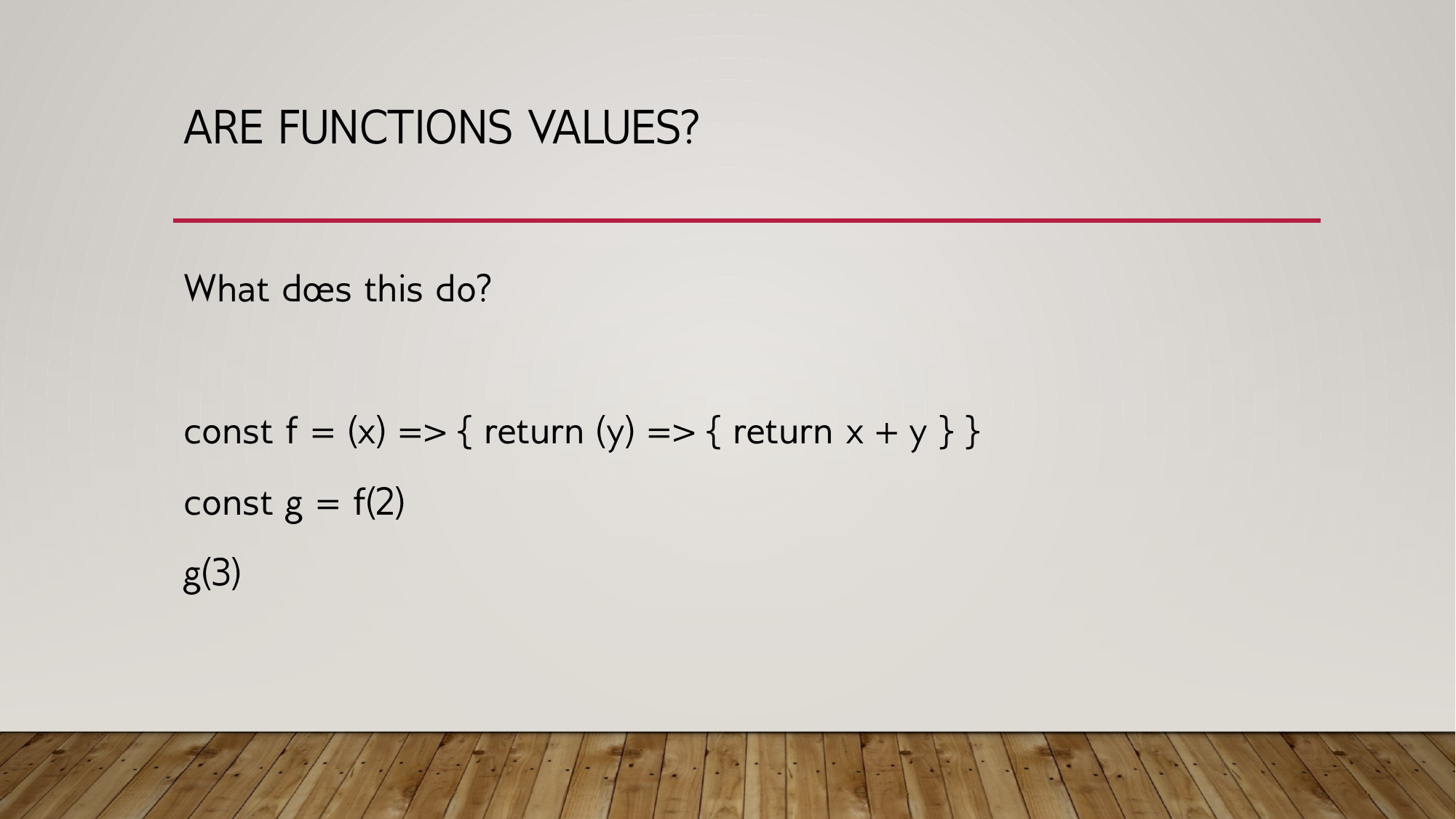

# Are functions Values?
What does this do?

const f = (x) => { return (y) => { return x + y } }
const g = f(2)
g(3)